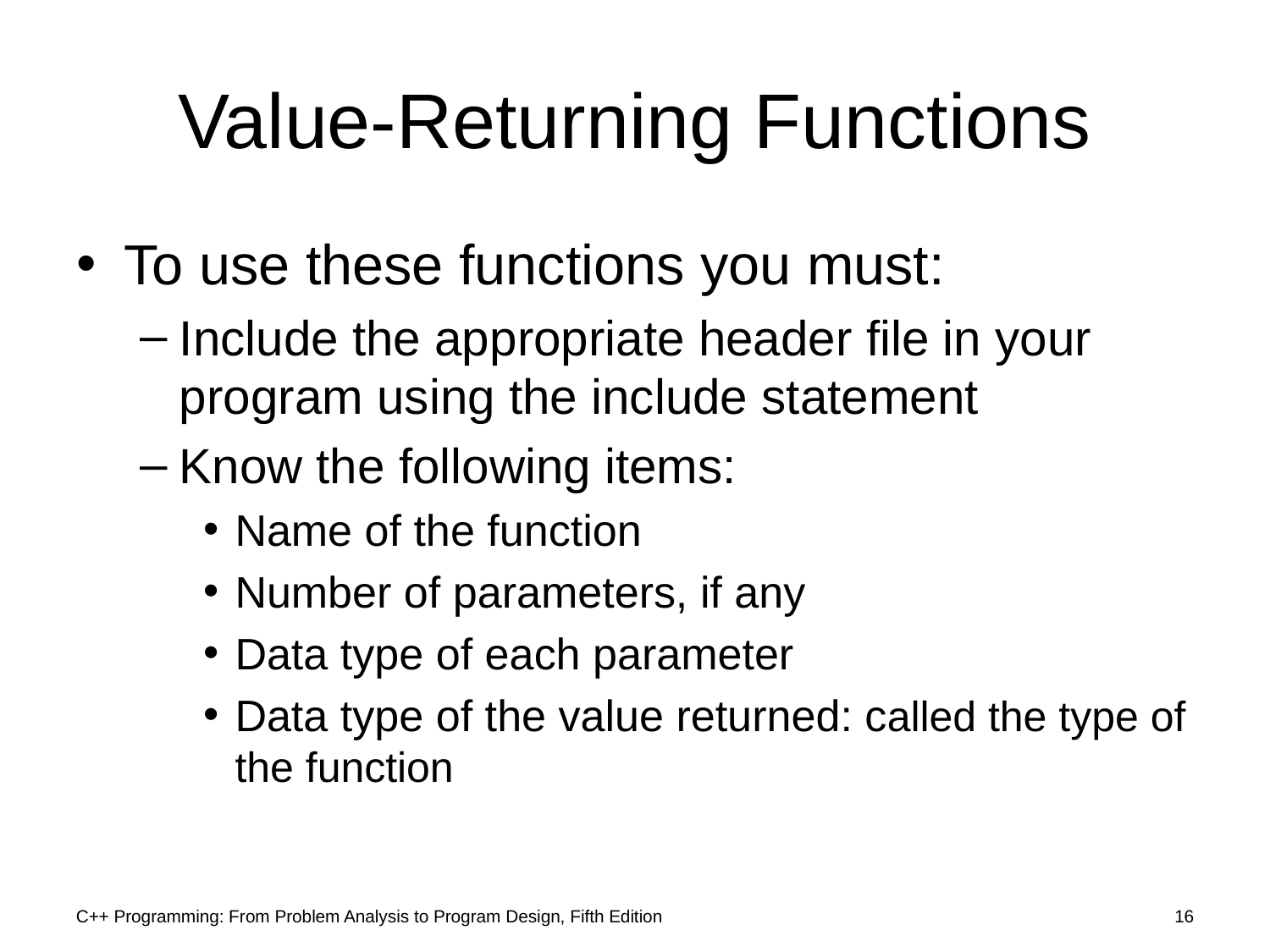

# Value-Returning Functions
To use these functions you must:
Include the appropriate header file in your program using the include statement
Know the following items:
Name of the function
Number of parameters, if any
Data type of each parameter
Data type of the value returned: called the type of the function